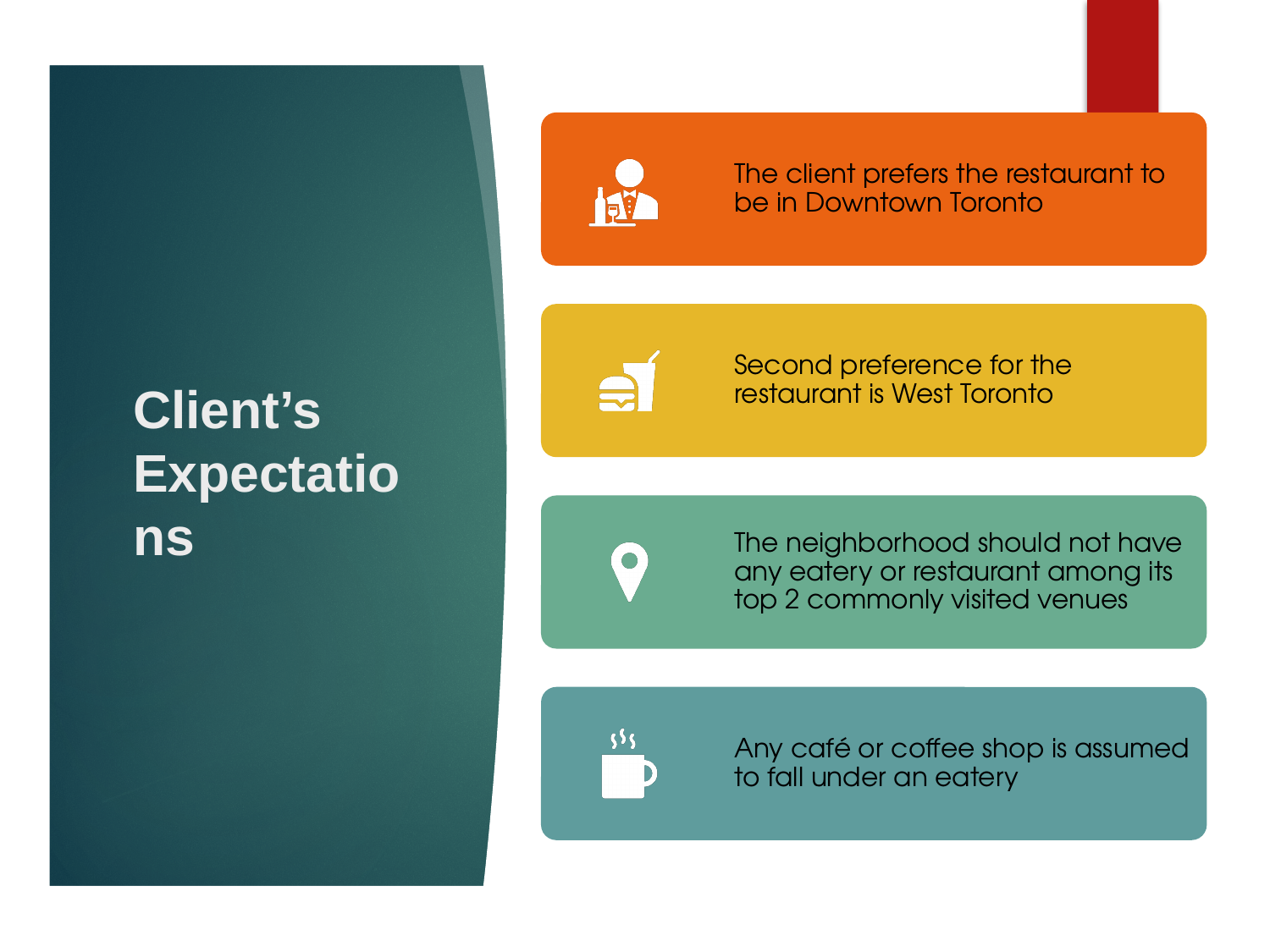

The client prefers the restaurant to be in Downtown Toronto
Second preference for the restaurant is West Toronto
The neighborhood should not have any eatery or restaurant among its top 2 commonly visited venues
Any café or coffee shop is assumed to fall under an eatery
# Client’s Expectations